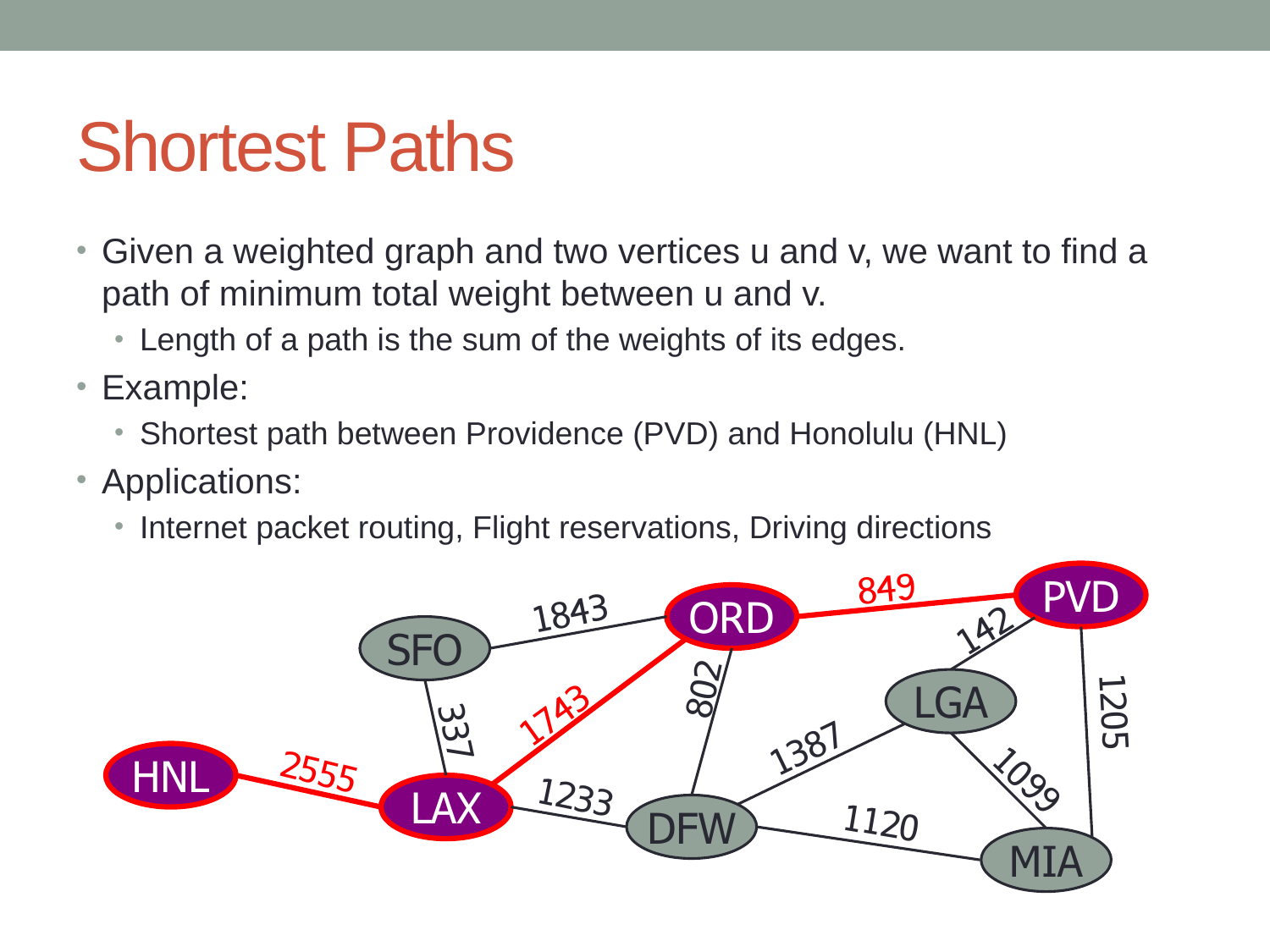

# Shortest Paths
Given a weighted graph and two vertices u and v, we want to find a path of minimum total weight between u and v.
Length of a path is the sum of the weights of its edges.
Example:
Shortest path between Providence (PVD) and Honolulu (HNL)
Applications:
Internet packet routing, Flight reservations, Driving directions
849
PVD
1843
ORD
142
SFO
802
LGA
1205
1743
337
1387
HNL
2555
1099
1233
LAX
1120
DFW
MIA